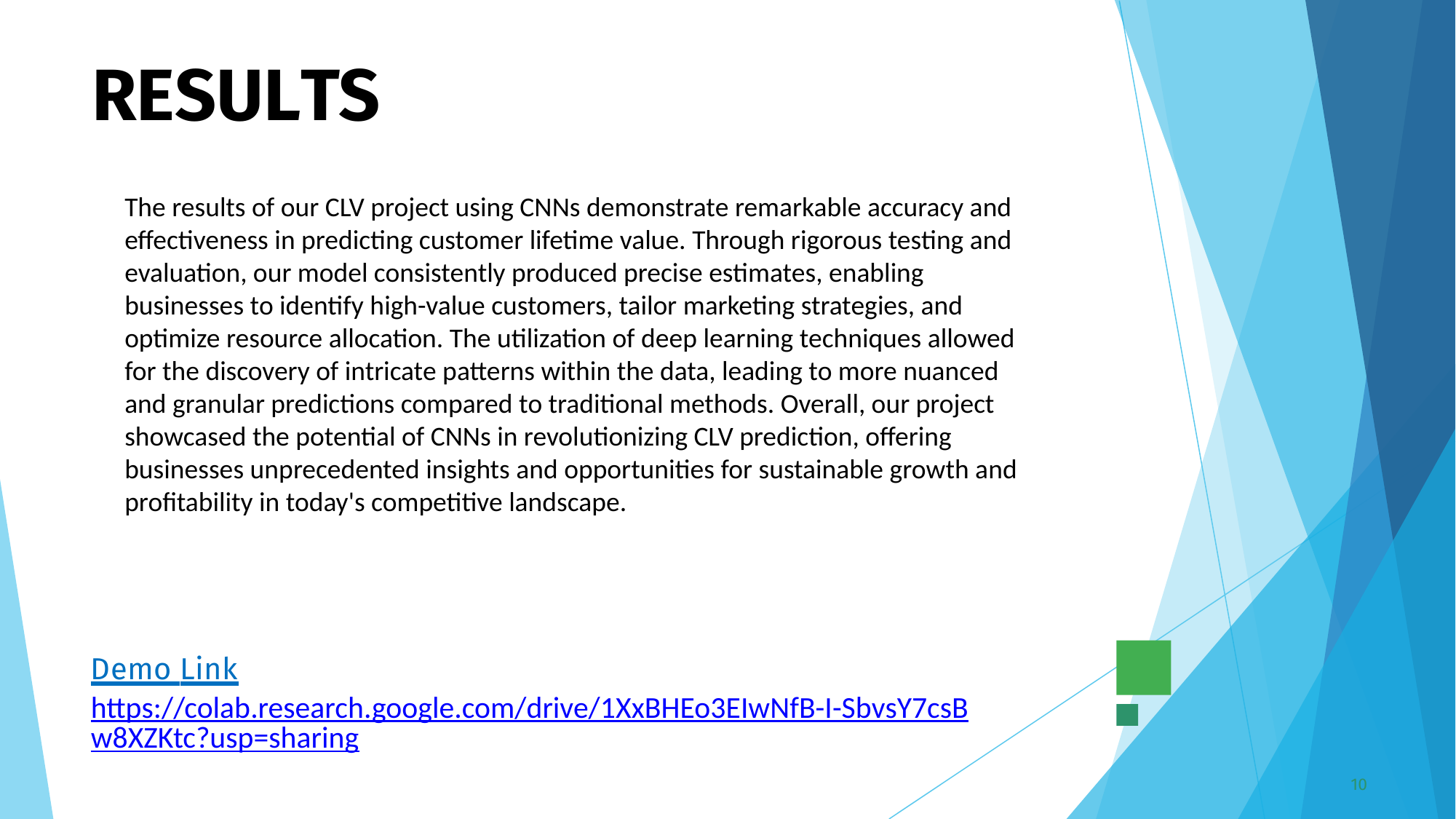

# RESULTS
The results of our CLV project using CNNs demonstrate remarkable accuracy and effectiveness in predicting customer lifetime value. Through rigorous testing and evaluation, our model consistently produced precise estimates, enabling businesses to identify high-value customers, tailor marketing strategies, and optimize resource allocation. The utilization of deep learning techniques allowed for the discovery of intricate patterns within the data, leading to more nuanced and granular predictions compared to traditional methods. Overall, our project showcased the potential of CNNs in revolutionizing CLV prediction, offering businesses unprecedented insights and opportunities for sustainable growth and profitability in today's competitive landscape.

Demo Link
https://colab.research.google.com/drive/1XxBHEo3EIwNfB-I-SbvsY7csBw8XZKtc?usp=sharing

10